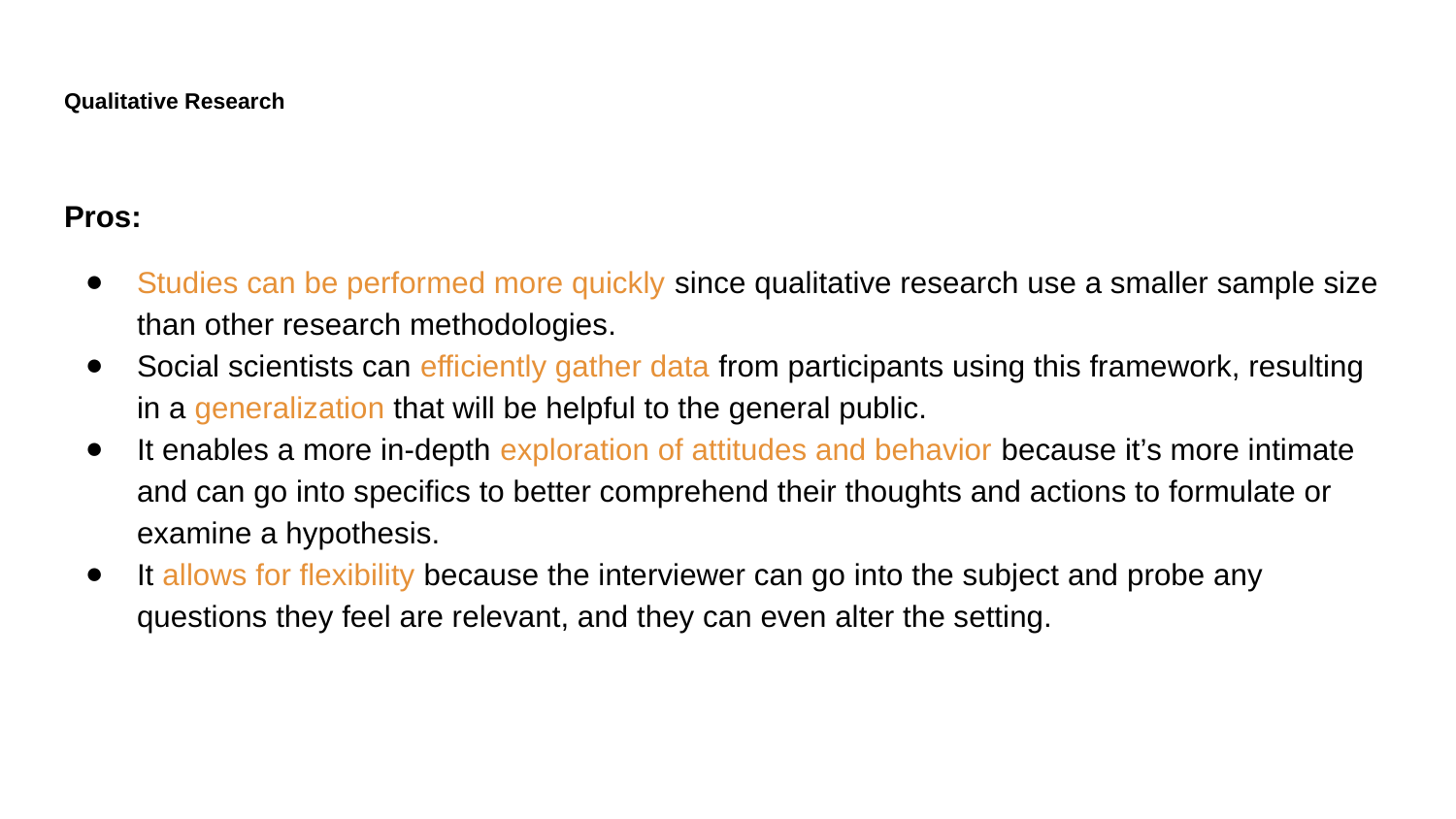

# Qualitative Research
Pros:
Studies can be performed more quickly since qualitative research use a smaller sample size than other research methodologies.
Social scientists can efficiently gather data from participants using this framework, resulting in a generalization that will be helpful to the general public.
It enables a more in-depth exploration of attitudes and behavior because it’s more intimate and can go into specifics to better comprehend their thoughts and actions to formulate or examine a hypothesis.
It allows for flexibility because the interviewer can go into the subject and probe any questions they feel are relevant, and they can even alter the setting.